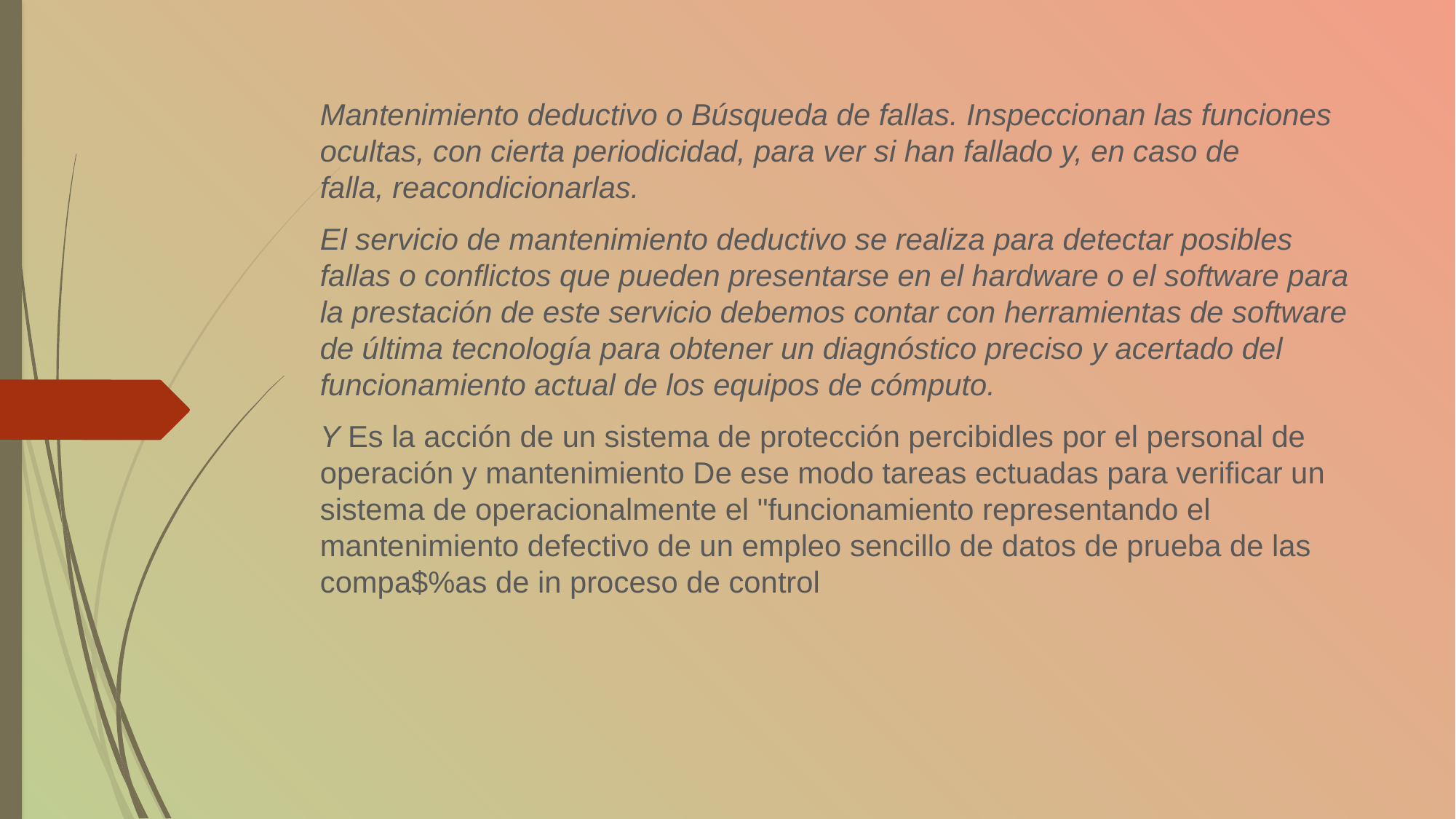

Mantenimiento deductivo o Búsqueda de fallas. Inspeccionan las funciones ocultas, con cierta periodicidad, para ver si han fallado y, en caso de falla, reacondicionarlas.
El servicio de mantenimiento deductivo se realiza para detectar posibles fallas o conflictos que pueden presentarse en el hardware o el software para la prestación de este servicio debemos contar con herramientas de software de última tecnología para obtener un diagnóstico preciso y acertado del funcionamiento actual de los equipos de cómputo.
Y Es la acción de un sistema de protección percibidles por el personal de operación y mantenimiento De ese modo tareas ectuadas para verificar un sistema de operacionalmente el "funcionamiento representando el mantenimiento defectivo de un empleo sencillo de datos de prueba de las compa$%as de in proceso de control